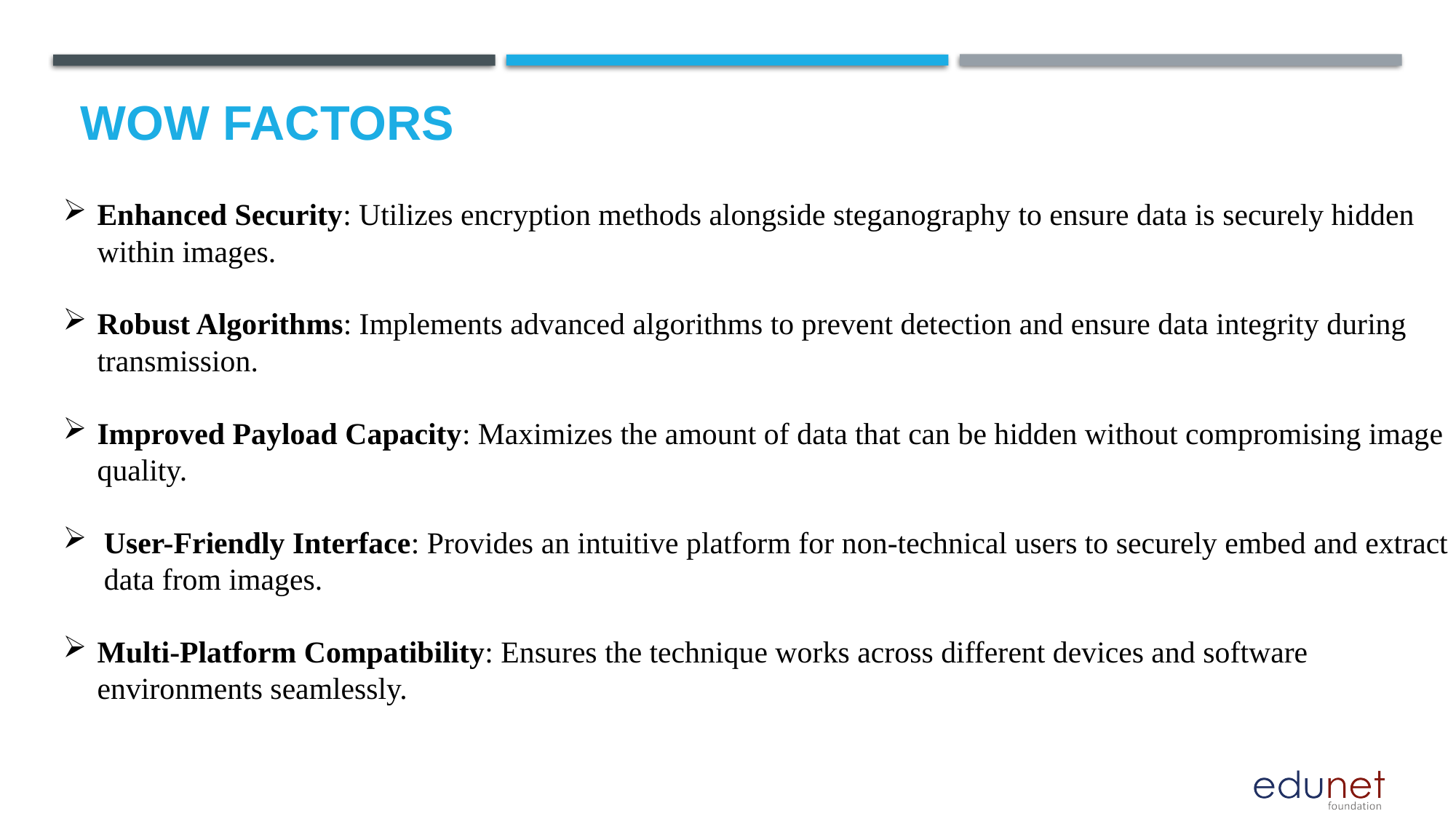

# Wow factors

Enhanced Security: Utilizes encryption methods alongside steganography to ensure data is securely hidden within images.

Robust Algorithms: Implements advanced algorithms to prevent detection and ensure data integrity during transmission.

Improved Payload Capacity: Maximizes the amount of data that can be hidden without compromising image quality.

User-Friendly Interface: Provides an intuitive platform for non-technical users to securely embed and extract data from images.

Multi-Platform Compatibility: Ensures the technique works across different devices and software environments seamlessly.